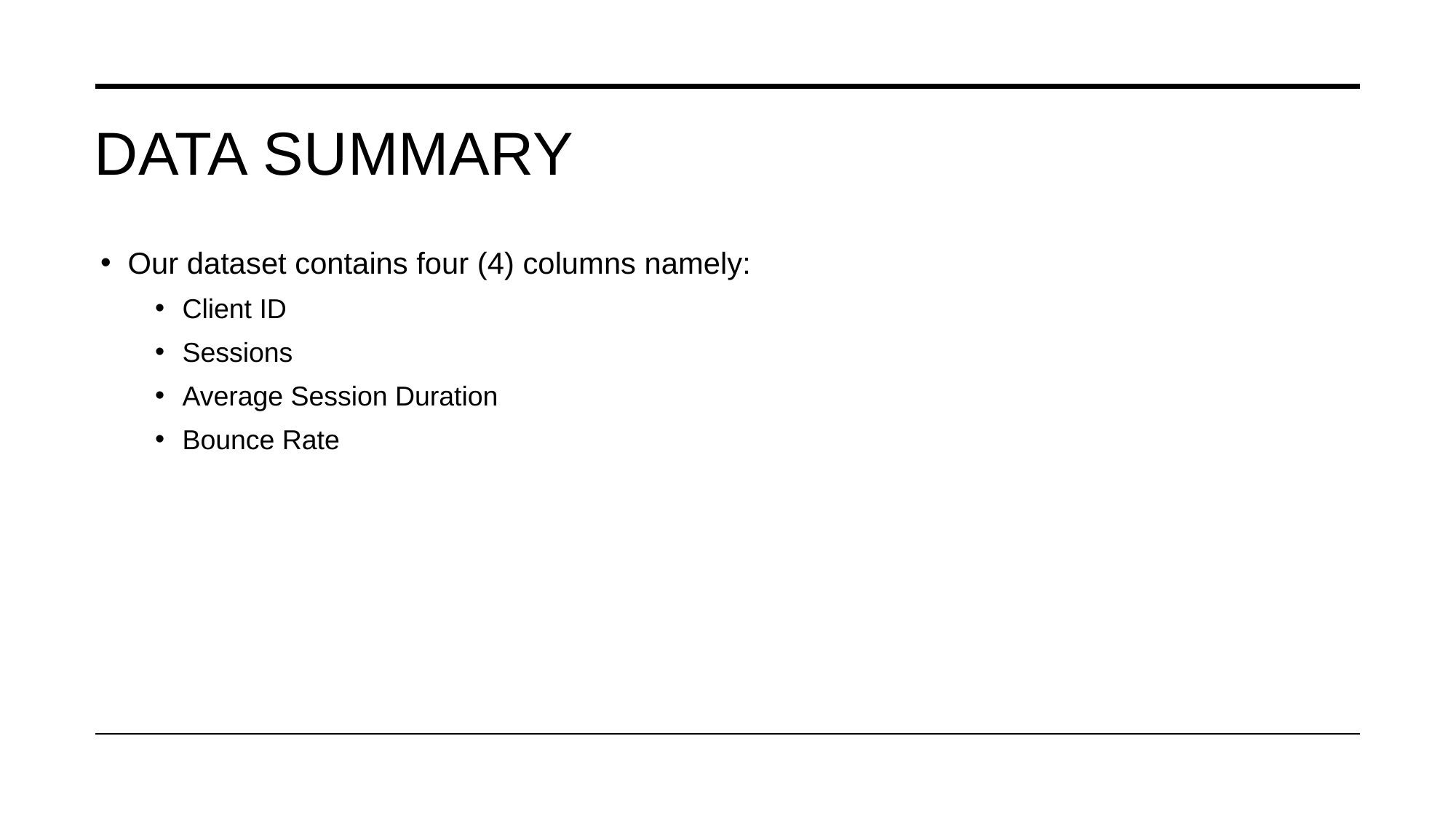

# Data Summary
Our dataset contains four (4) columns namely:
Client ID
Sessions
Average Session Duration
Bounce Rate